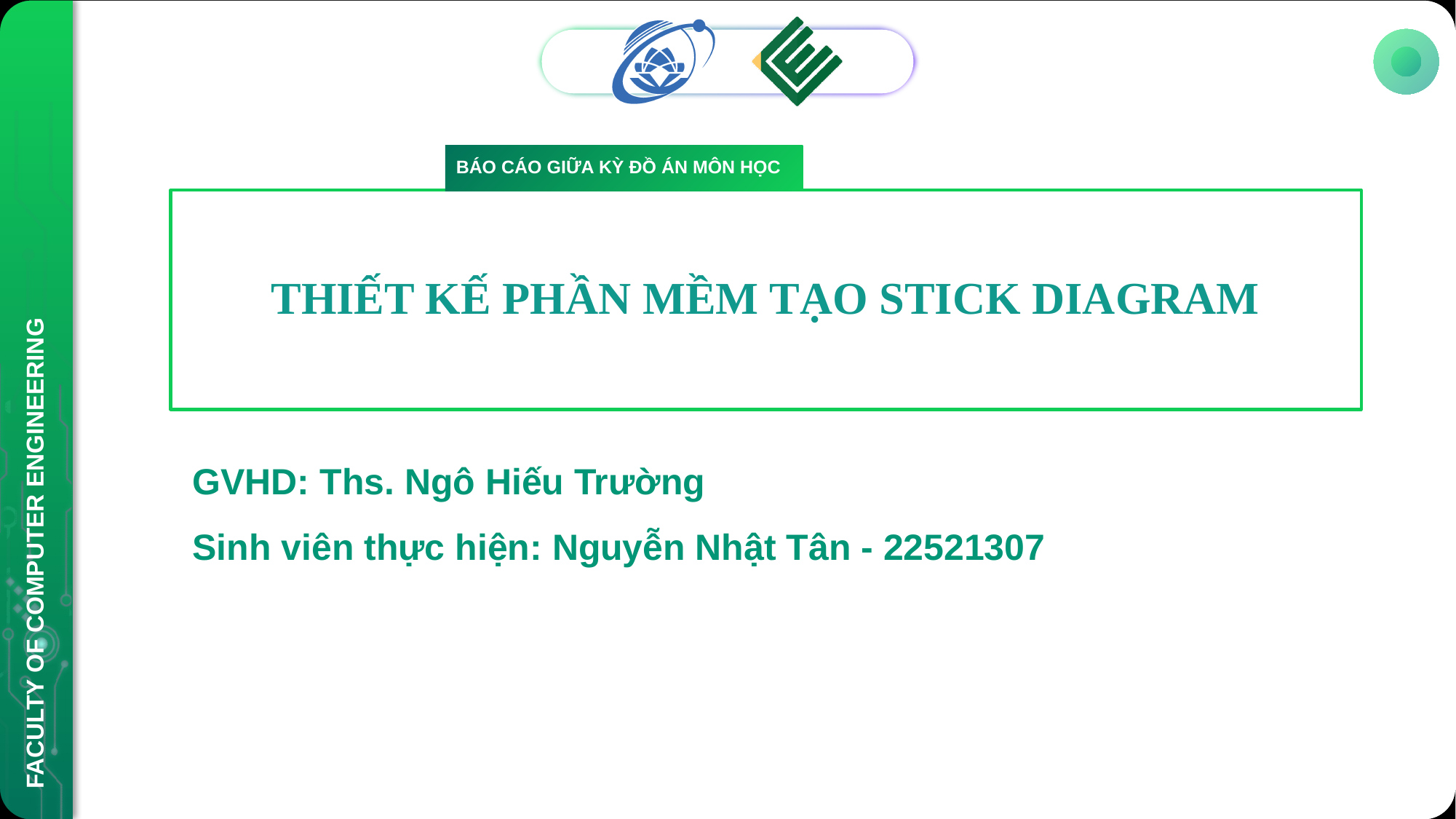

BÁO CÁO GIỮA KỲ ĐỒ ÁN MÔN HỌC
# THIẾT KẾ PHẦN MỀM TẠO STICK DIAGRAM
GVHD: Ths. Ngô Hiếu Trường
Sinh viên thực hiện: Nguyễn Nhật Tân - 22521307